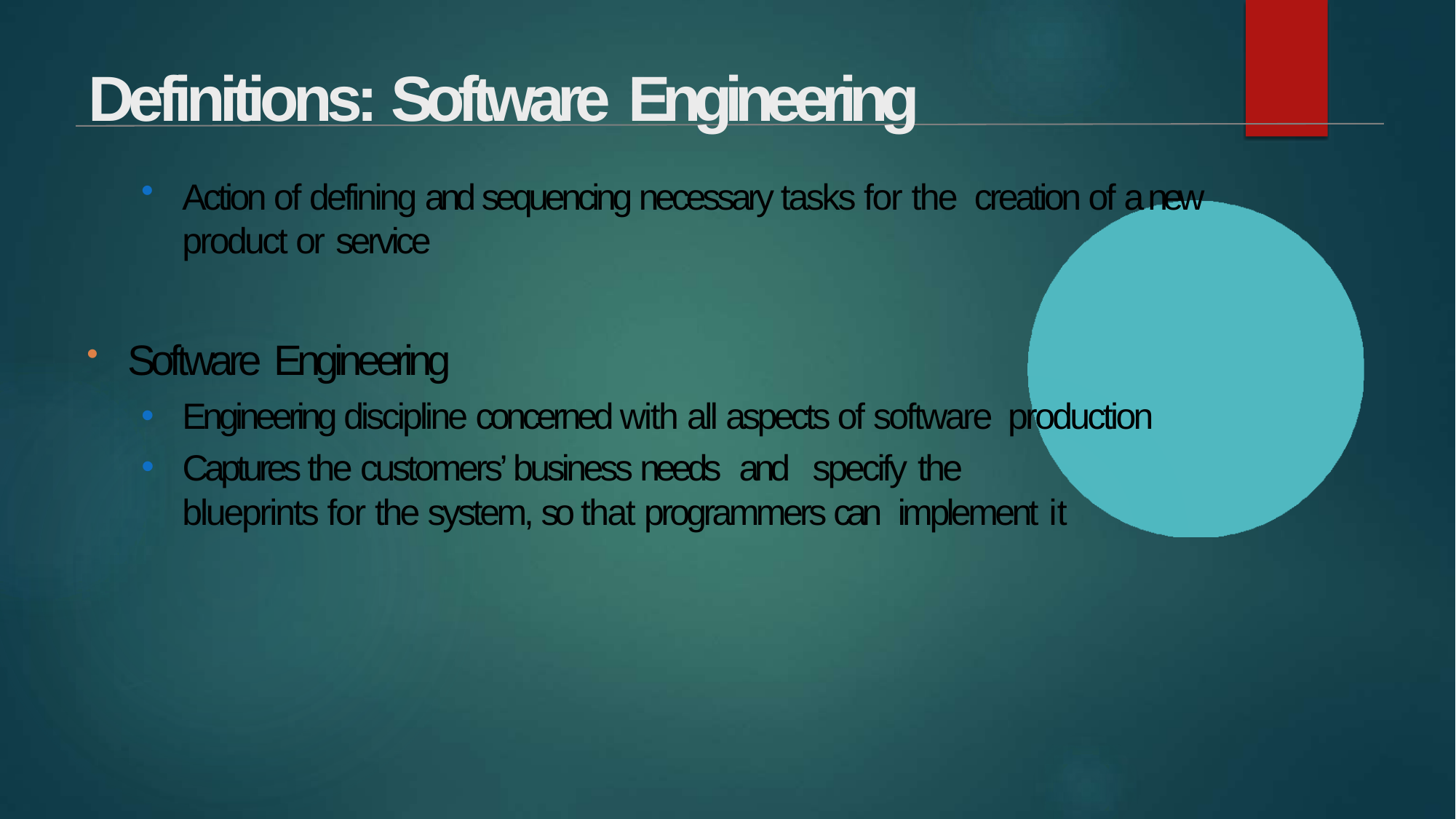

Action of defining and sequencing necessary tasks for the  creation of a new product or service

Software Engineering
Engineering discipline concerned with all aspects of software  production
Captures the customers’ business needs   and    specify the
blueprints for the system, so that programmers can   implement it
# Definitions: Software Engineering